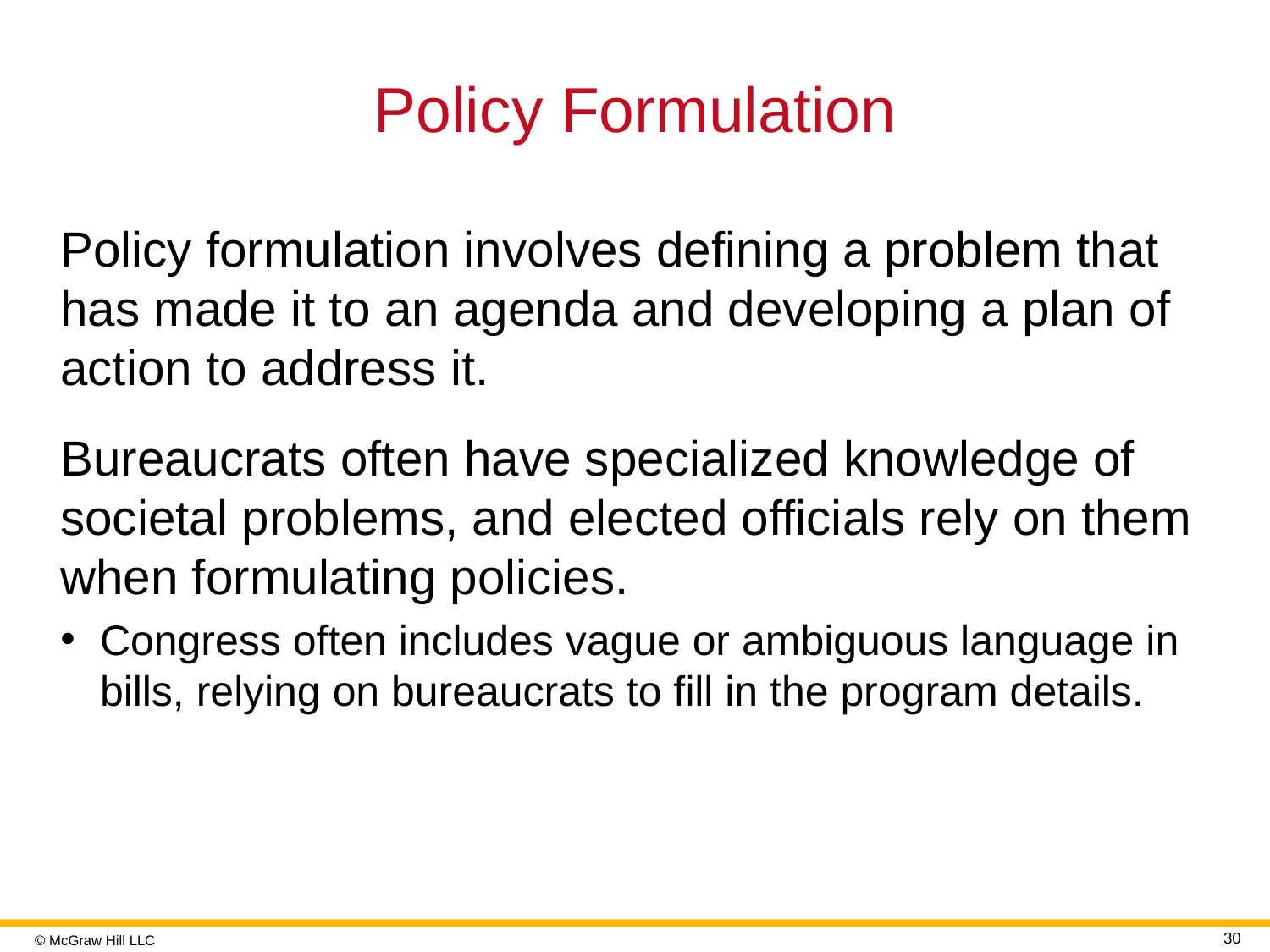

# Policy Formulation
Policy formulation involves defining a problem that has made it to an agenda and developing a plan of action to address it.
Bureaucrats often have specialized knowledge of societal problems, and elected officials rely on them when formulating policies.
Congress often includes vague or ambiguous language in bills, relying on bureaucrats to fill in the program details.
30